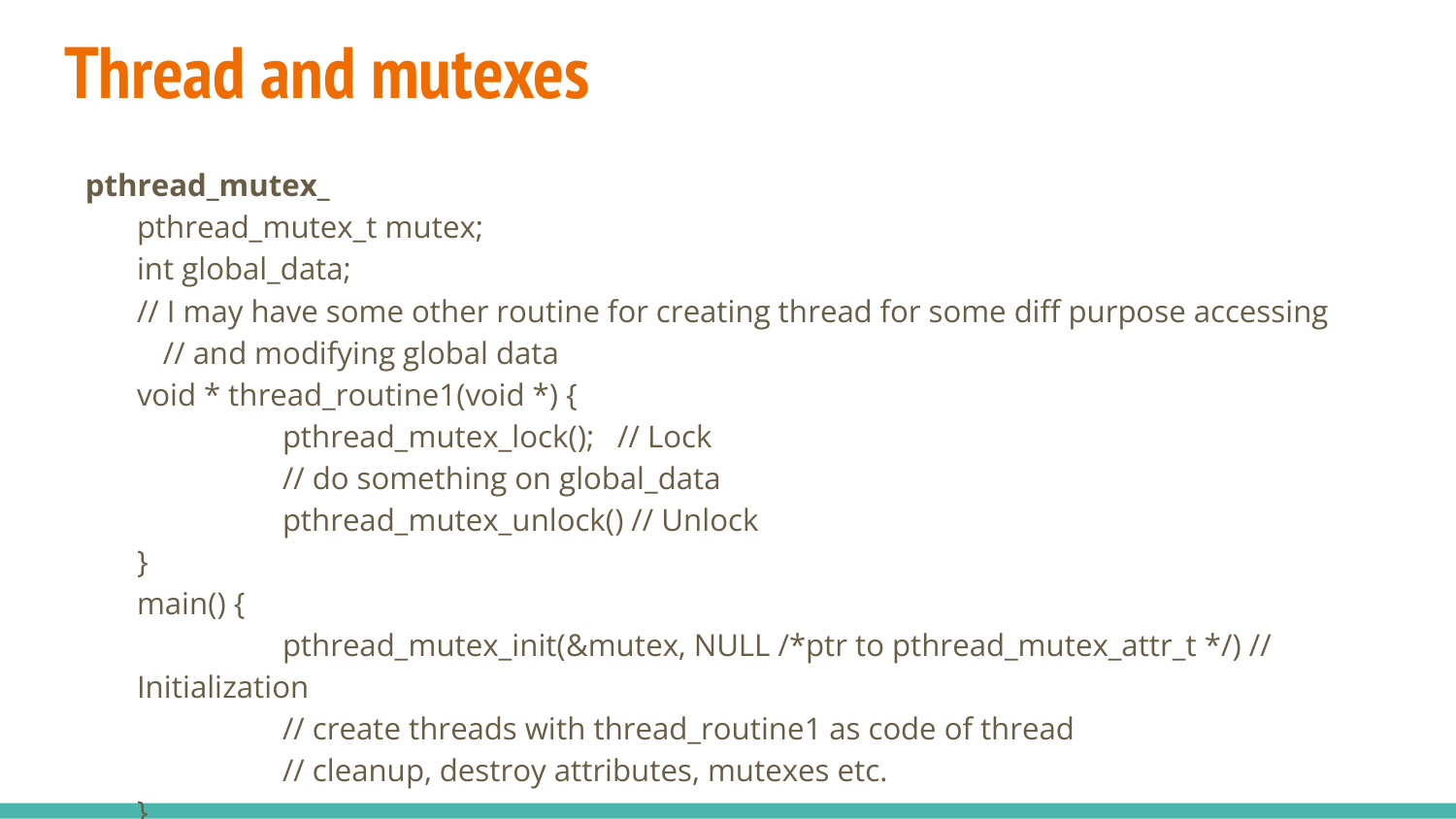

# Thread and mutexes
pthread_mutex_
	pthread_mutex_t mutex;
	int global_data;
	// I may have some other routine for creating thread for some diff purpose accessing
          // and modifying global data
	void * thread_routine1(void *) {
		pthread_mutex_lock();   // Lock
		// do something on global_data
		pthread_mutex_unlock() // Unlock
	}
	main() {
		pthread_mutex_init(&mutex, NULL /*ptr to pthread_mutex_attr_t */) // Initialization
		// create threads with thread_routine1 as code of thread
		// cleanup, destroy attributes, mutexes etc.
	}